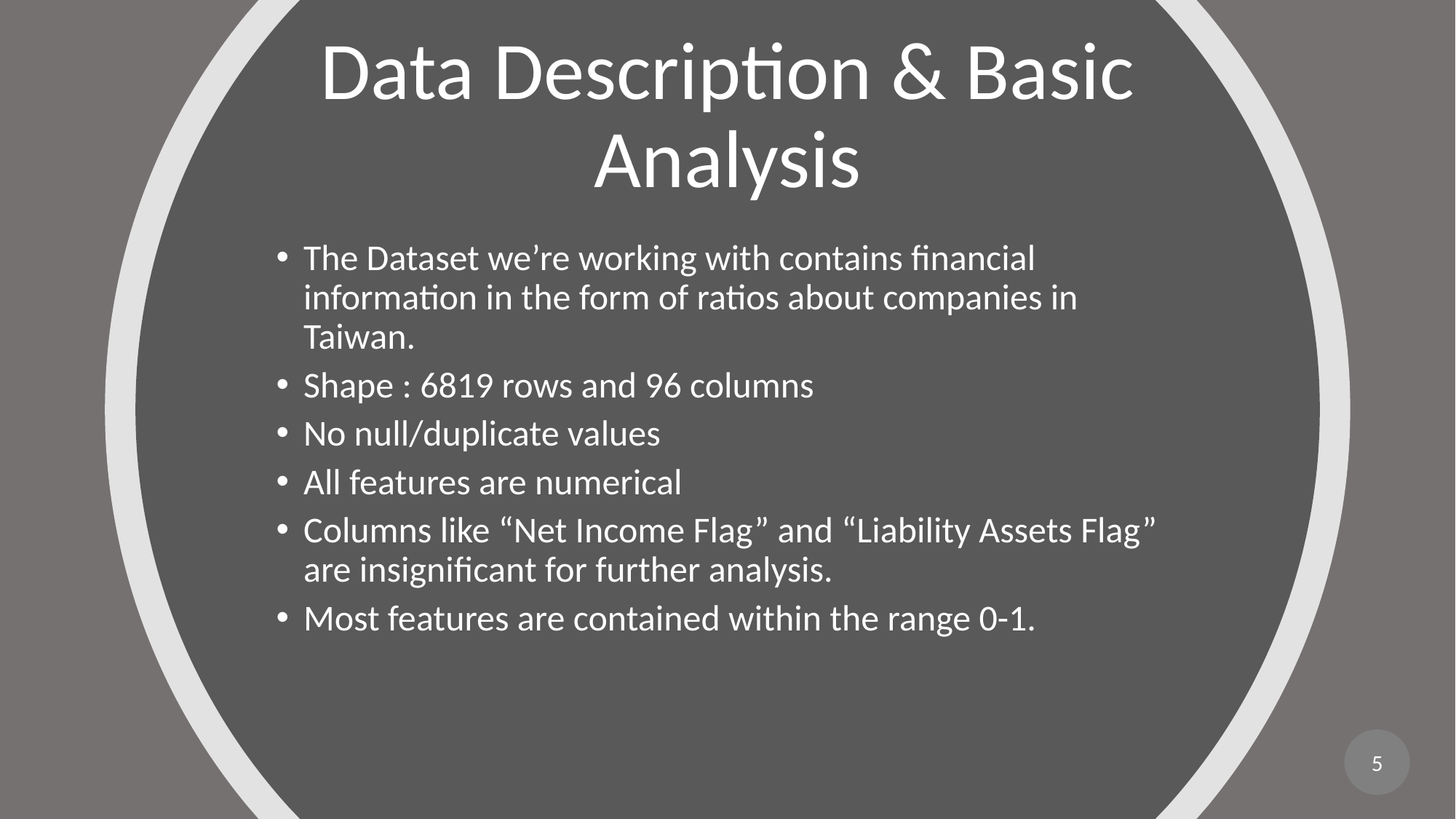

# Data Description & Basic Analysis
The Dataset we’re working with contains financial information in the form of ratios about companies in Taiwan.
Shape : 6819 rows and 96 columns
No null/duplicate values
All features are numerical
Columns like “Net Income Flag” and “Liability Assets Flag” are insignificant for further analysis.
Most features are contained within the range 0-1.
5